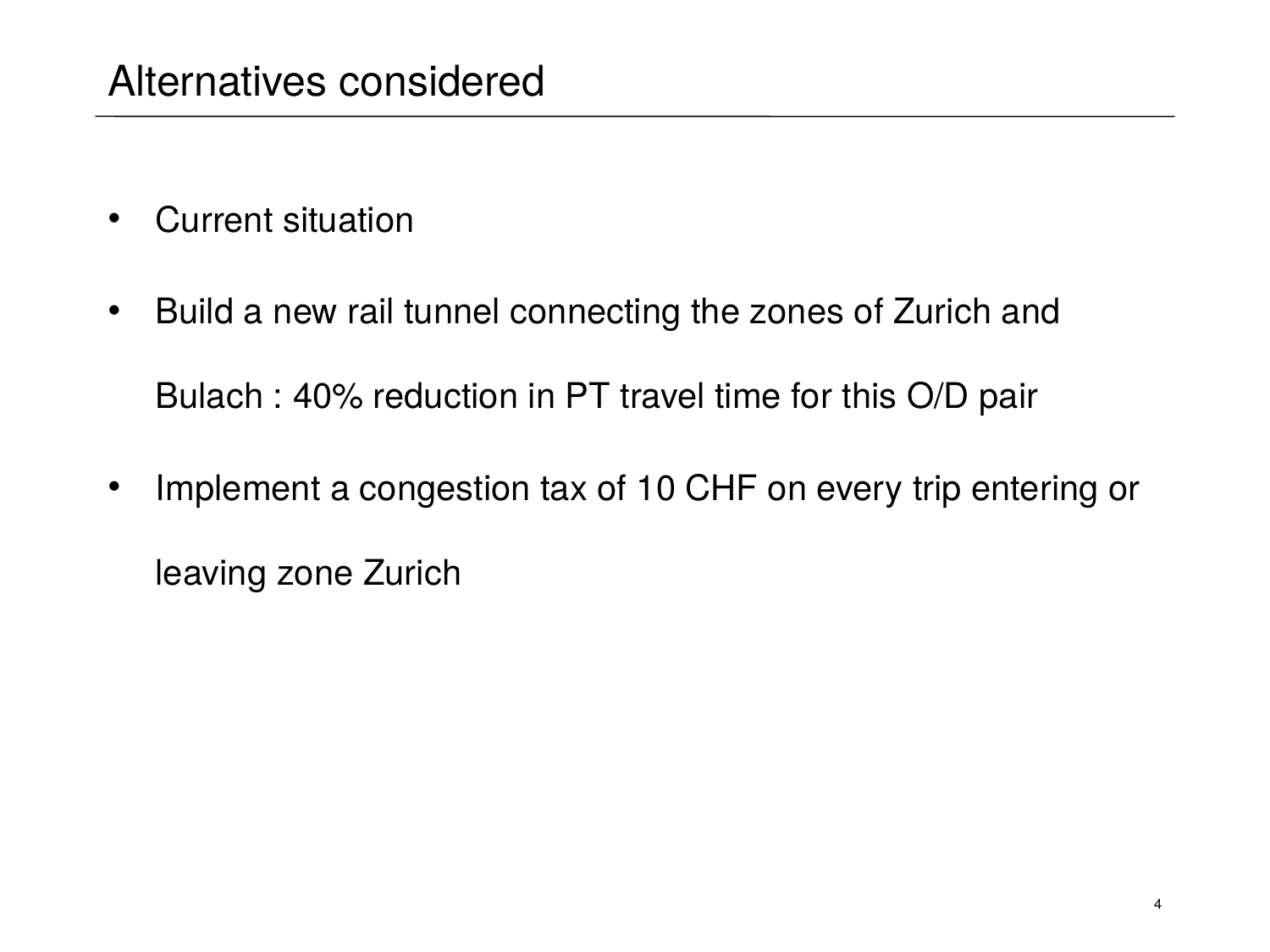

# Alternatives considered
Current situation
Build a new rail tunnel connecting the zones of Zurich and Bulach : 40% reduction in PT travel time for this O/D pair
Implement a congestion tax of 10 CHF on every trip entering or leaving zone Zurich

4